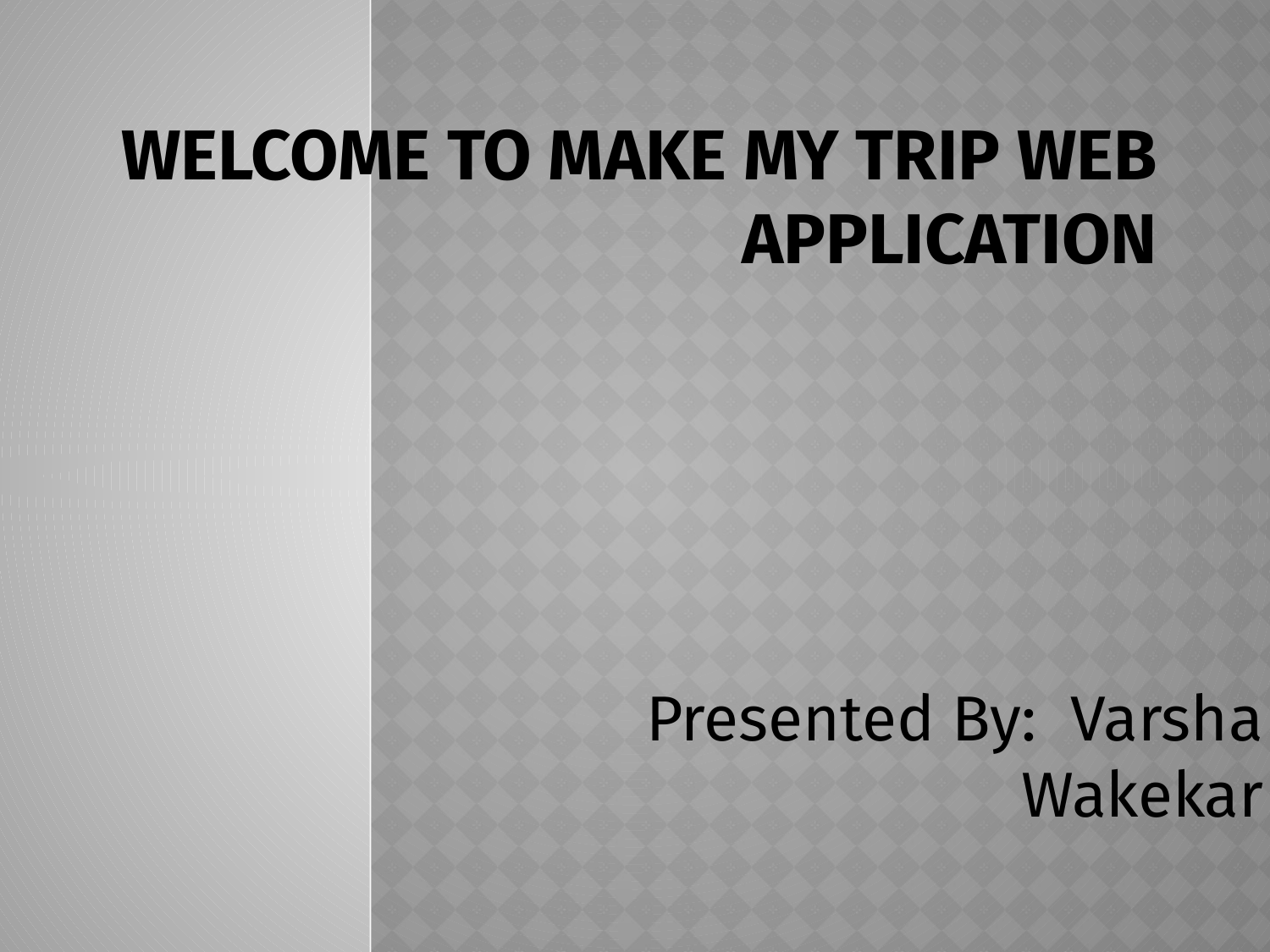

# Welcome to Make My Trip Web Application
Presented By:  Varsha Wakekar